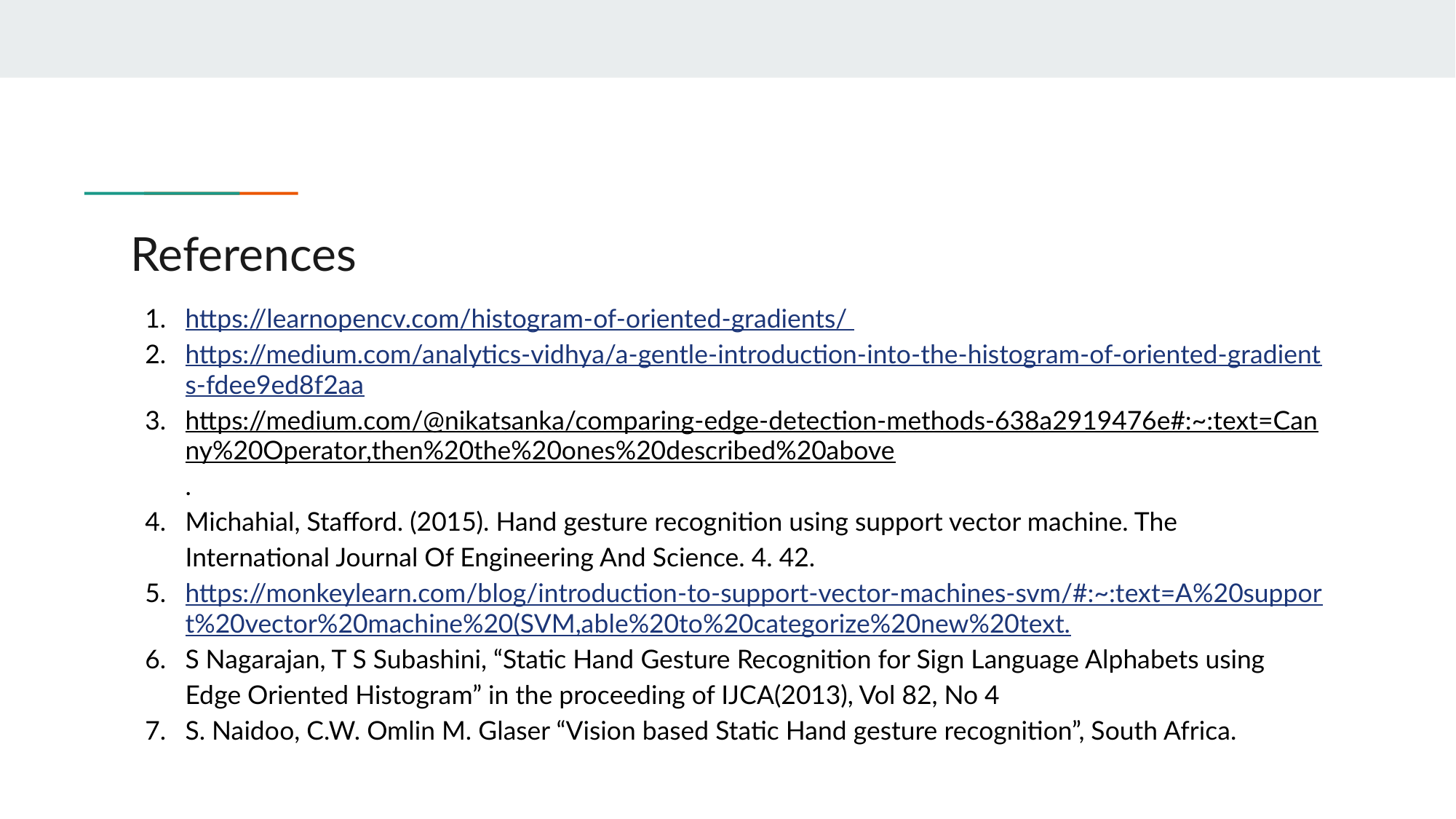

# References
https://learnopencv.com/histogram-of-oriented-gradients/
https://medium.com/analytics-vidhya/a-gentle-introduction-into-the-histogram-of-oriented-gradients-fdee9ed8f2aa
https://medium.com/@nikatsanka/comparing-edge-detection-methods-638a2919476e#:~:text=Canny%20Operator,then%20the%20ones%20described%20above.
Michahial, Stafford. (2015). Hand gesture recognition using support vector machine. The International Journal Of Engineering And Science. 4. 42.
https://monkeylearn.com/blog/introduction-to-support-vector-machines-svm/#:~:text=A%20support%20vector%20machine%20(SVM,able%20to%20categorize%20new%20text.
S Nagarajan, T S Subashini, “Static Hand Gesture Recognition for Sign Language Alphabets using Edge Oriented Histogram” in the proceeding of IJCA(2013), Vol 82, No 4
S. Naidoo, C.W. Omlin M. Glaser “Vision based Static Hand gesture recognition”, South Africa.